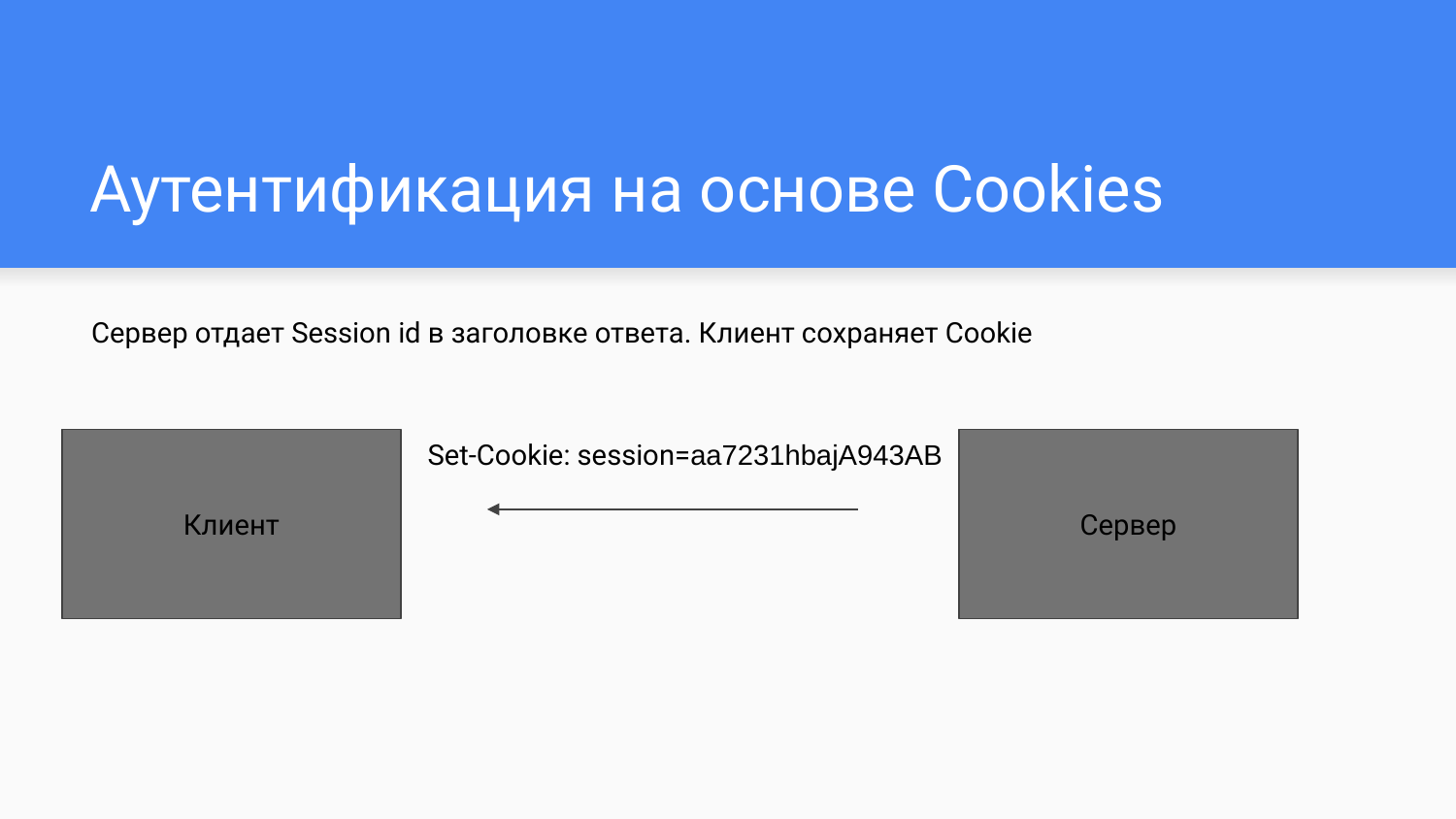

# Аутентификация на основе Cookies
Сервер отдает Session id в заголовке ответа. Клиент сохраняет Cookie
Set-Cookie: session=aa7231hbajA943AB

Клиент
Сервер